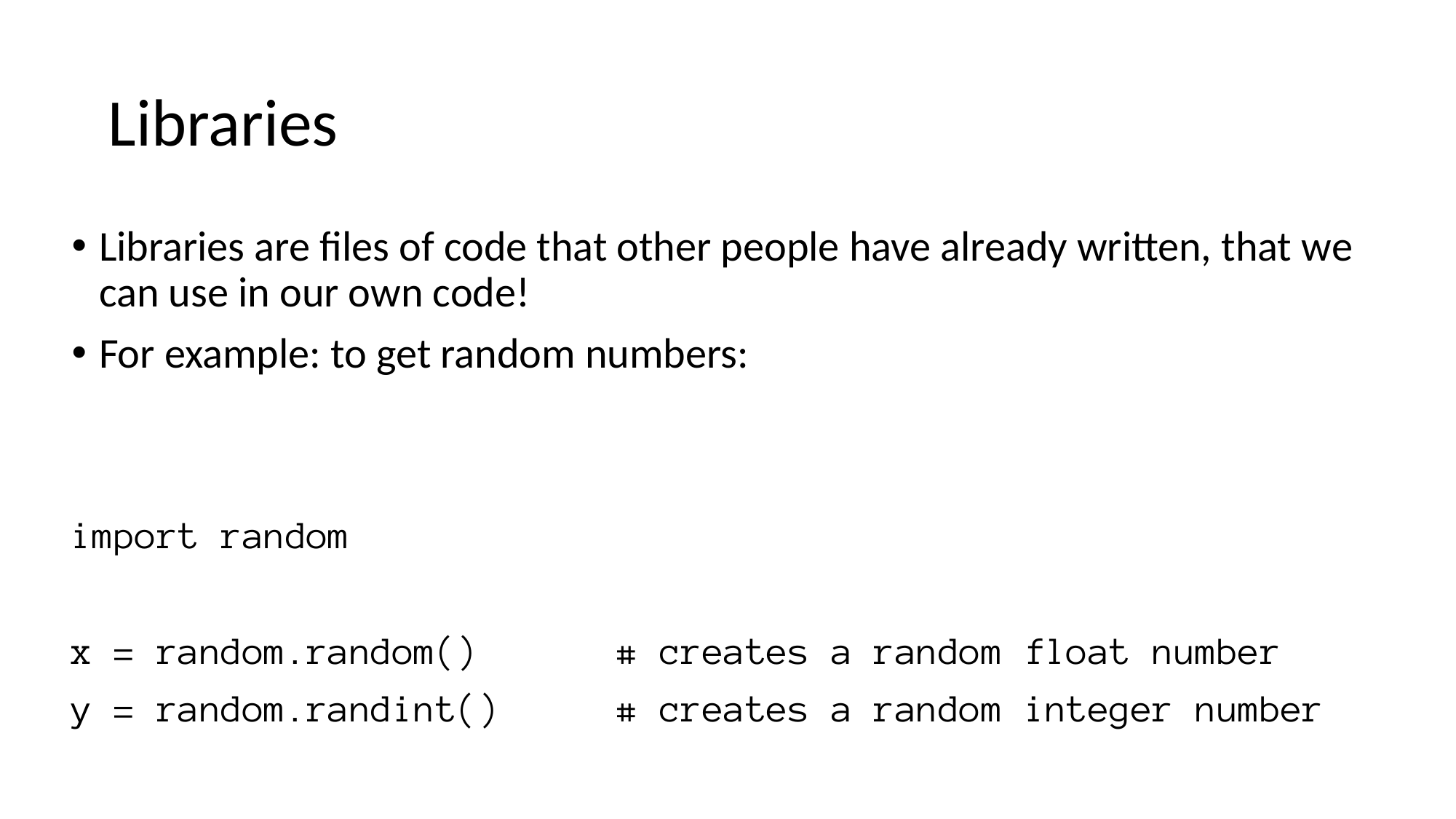

# Libraries
Libraries are files of code that other people have already written, that we can use in our own code!
For example: to get random numbers:

import random

x = random.random()     	# creates a random float number
y = random.randint()		# creates a random integer number